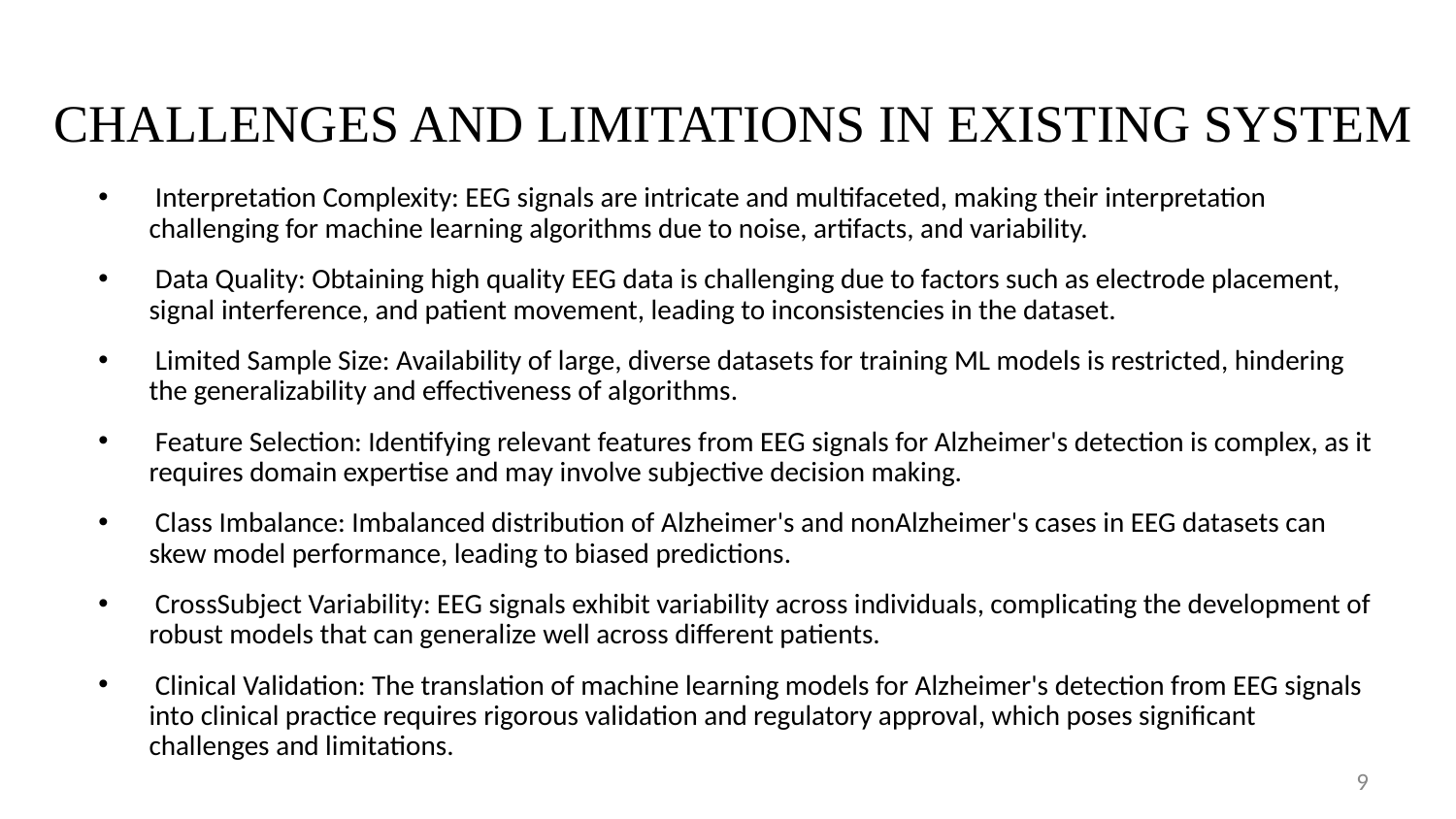

# CHALLENGES AND LIMITATIONS IN EXISTING SYSTEM
 Interpretation Complexity: EEG signals are intricate and multifaceted, making their interpretation challenging for machine learning algorithms due to noise, artifacts, and variability.
 Data Quality: Obtaining high quality EEG data is challenging due to factors such as electrode placement, signal interference, and patient movement, leading to inconsistencies in the dataset.
 Limited Sample Size: Availability of large, diverse datasets for training ML models is restricted, hindering the generalizability and effectiveness of algorithms.
 Feature Selection: Identifying relevant features from EEG signals for Alzheimer's detection is complex, as it requires domain expertise and may involve subjective decision making.
 Class Imbalance: Imbalanced distribution of Alzheimer's and nonAlzheimer's cases in EEG datasets can skew model performance, leading to biased predictions.
 CrossSubject Variability: EEG signals exhibit variability across individuals, complicating the development of robust models that can generalize well across different patients.
 Clinical Validation: The translation of machine learning models for Alzheimer's detection from EEG signals into clinical practice requires rigorous validation and regulatory approval, which poses significant challenges and limitations.

9